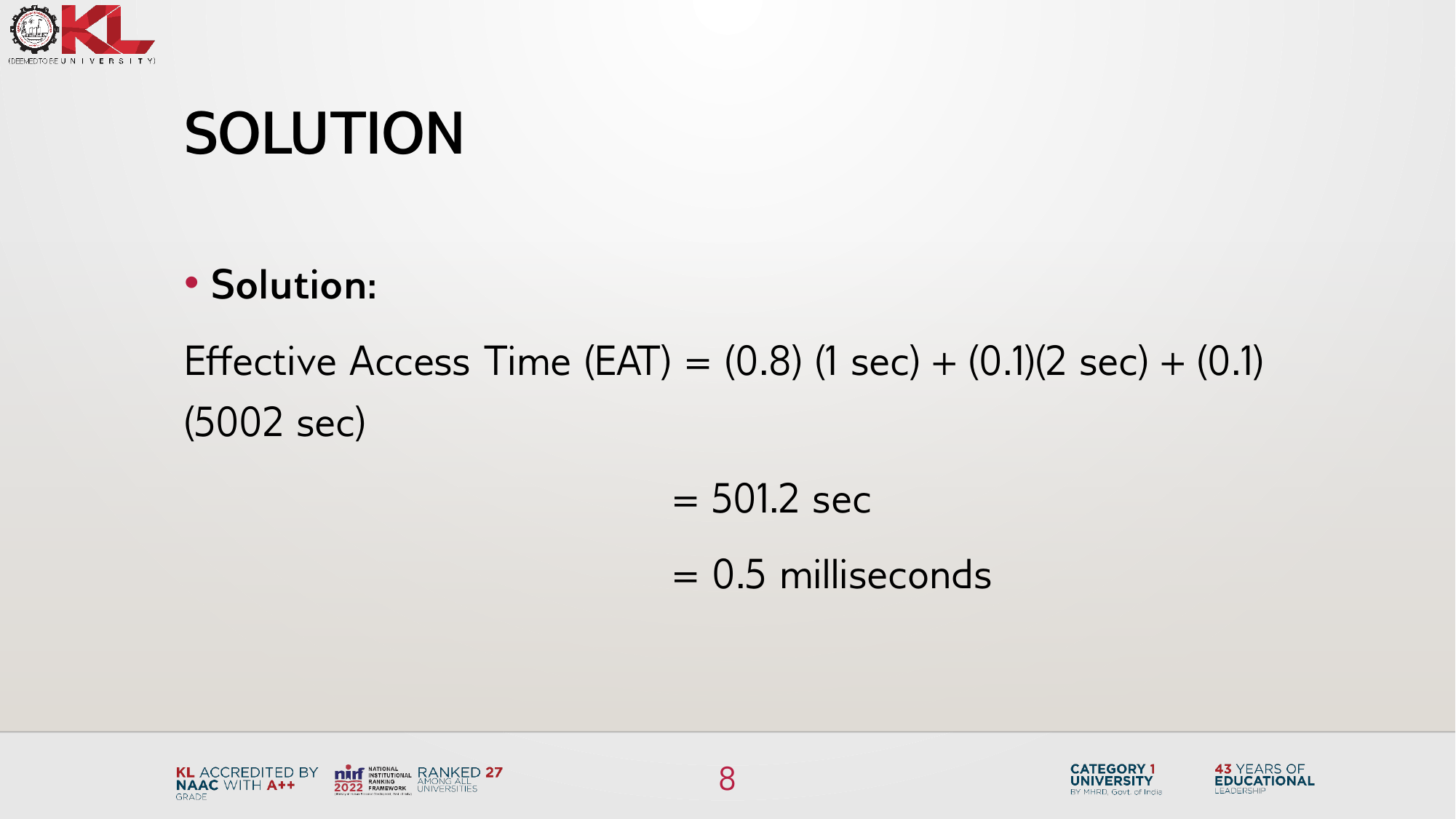

# SOLUTION
Solution:
Effective Access Time (EAT) = (0.8) (1 sec) + (0.1)(2 sec) + (0.1) (5002 sec)
				    = 501.2 sec
				    = 0.5 milliseconds
8